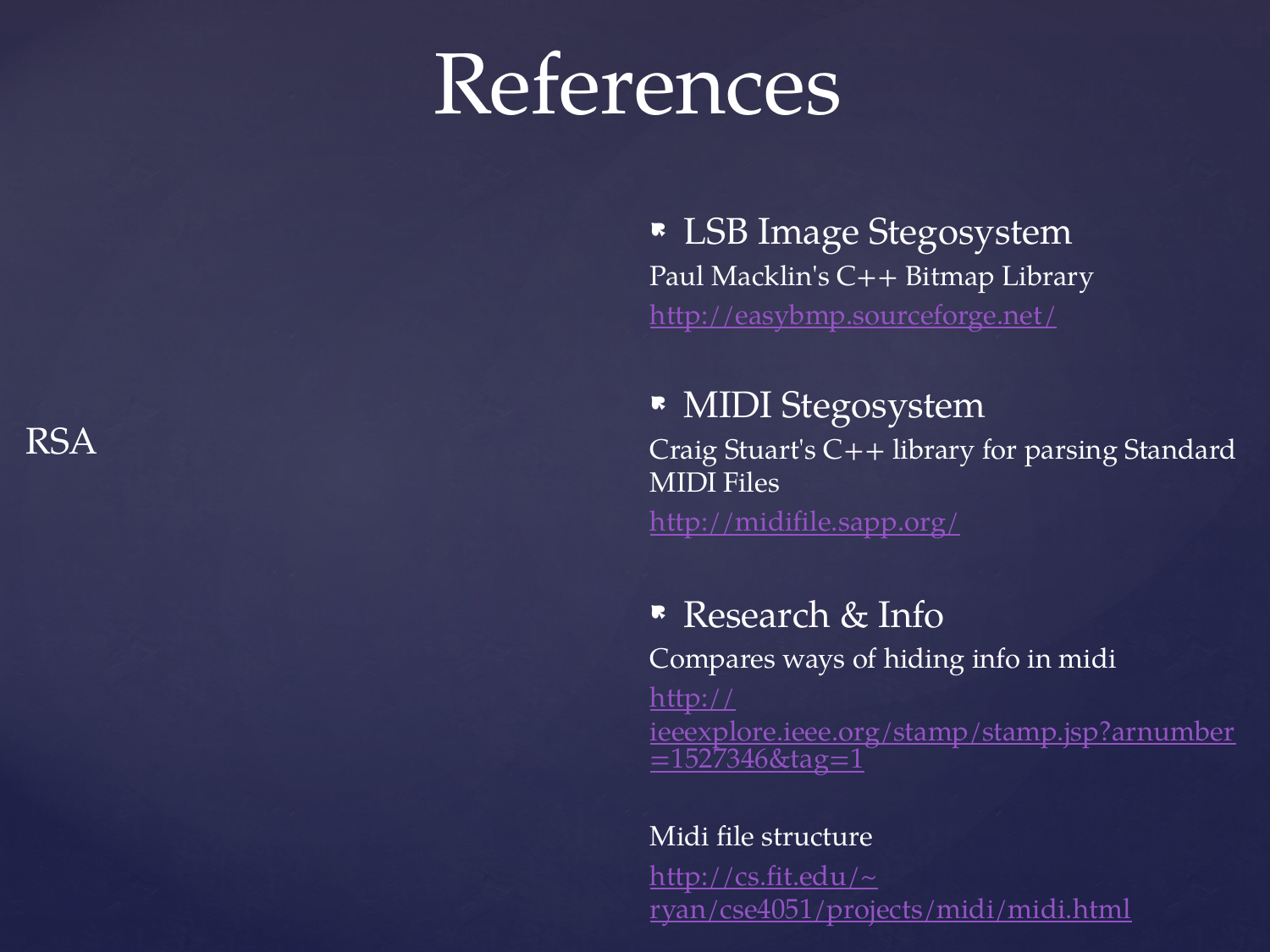

# References
RSA
LSB Image Stegosystem
Paul Macklin's C++ Bitmap Library
http://easybmp.sourceforge.net/

MIDI Stegosystem
Craig Stuart's C++ library for parsing Standard MIDI Files
http://midifile.sapp.org/

Research & Info
Compares ways of hiding info in midi
http://ieeexplore.ieee.org/stamp/stamp.jsp?arnumber=1527346&tag=1

Midi file structure
http://cs.fit.edu/~ryan/cse4051/projects/midi/midi.html